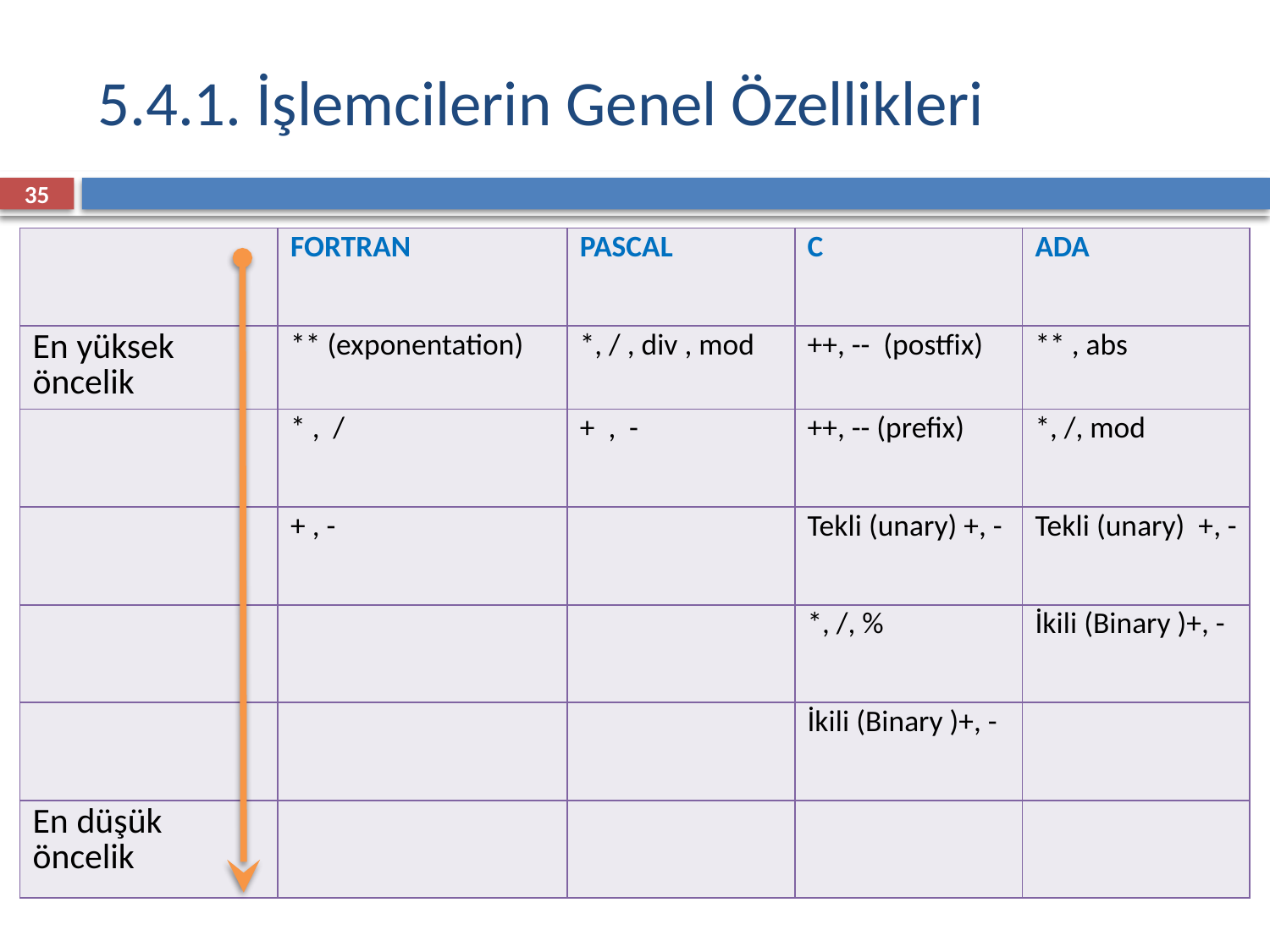

# 5.4.1. İşlemcilerin Genel Özellikleri
35
|  | FORTRAN | PASCAL | C | ADA |
| --- | --- | --- | --- | --- |
| En yüksek öncelik | \*\* (exponentation) | \*, / , div , mod | ++, -- (postfix) | \*\* , abs |
|  | \* , / | + , - | ++, -- (prefix) | \*, /, mod |
|  | + , - |  | Tekli (unary) +, - | Tekli (unary) +, - |
|  |  |  | \*, /, % | İkili (Binary )+, - |
|  |  |  | İkili (Binary )+, - |  |
| En düşük öncelik |  |  |  |  |